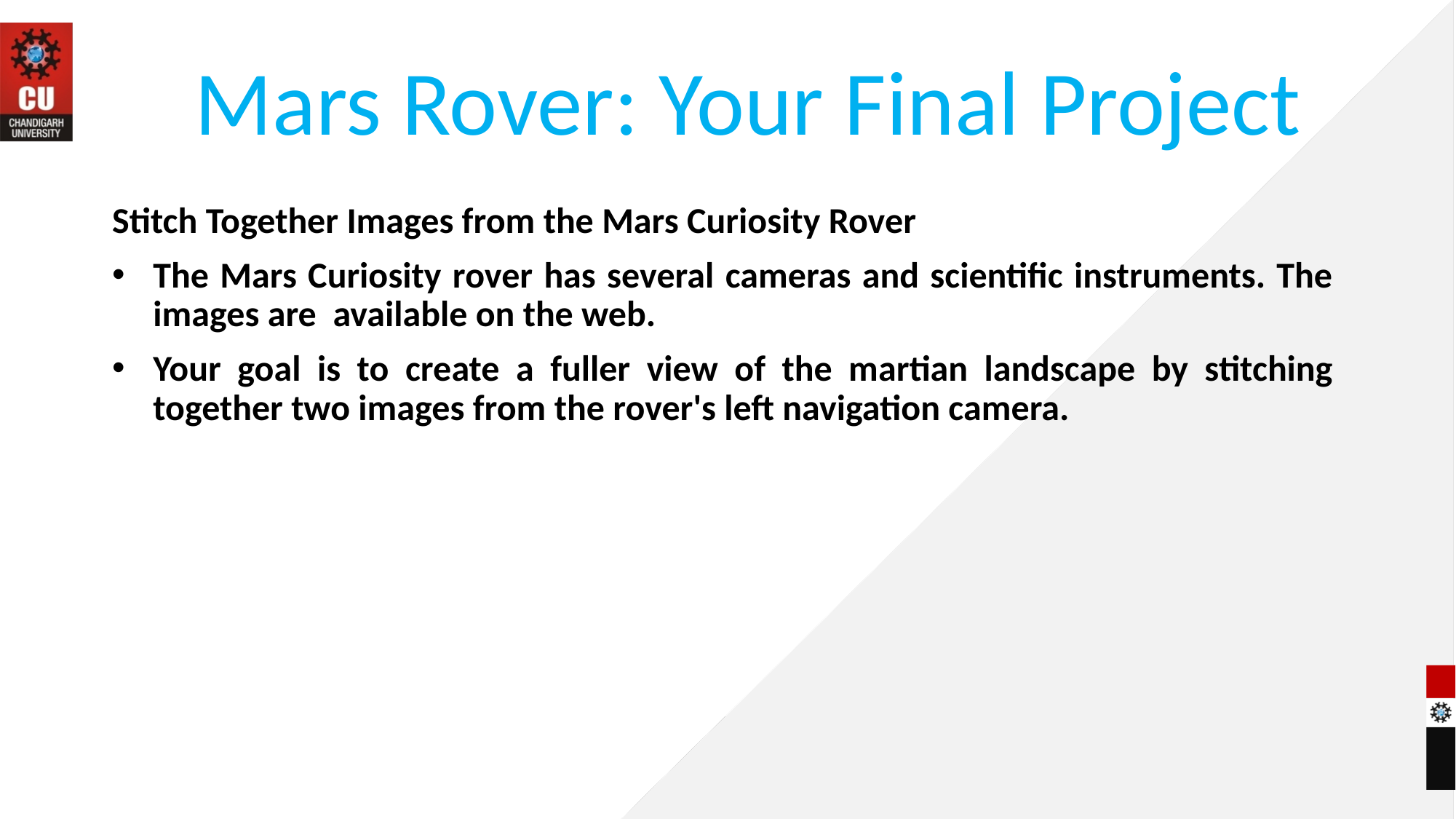

# Mars Rover: Your Final Project
Stitch Together Images from the Mars Curiosity Rover
The Mars Curiosity rover has several cameras and scientific instruments. The images are  available on the web.
Your goal is to create a fuller view of the martian landscape by stitching together two images from the rover's left navigation camera.